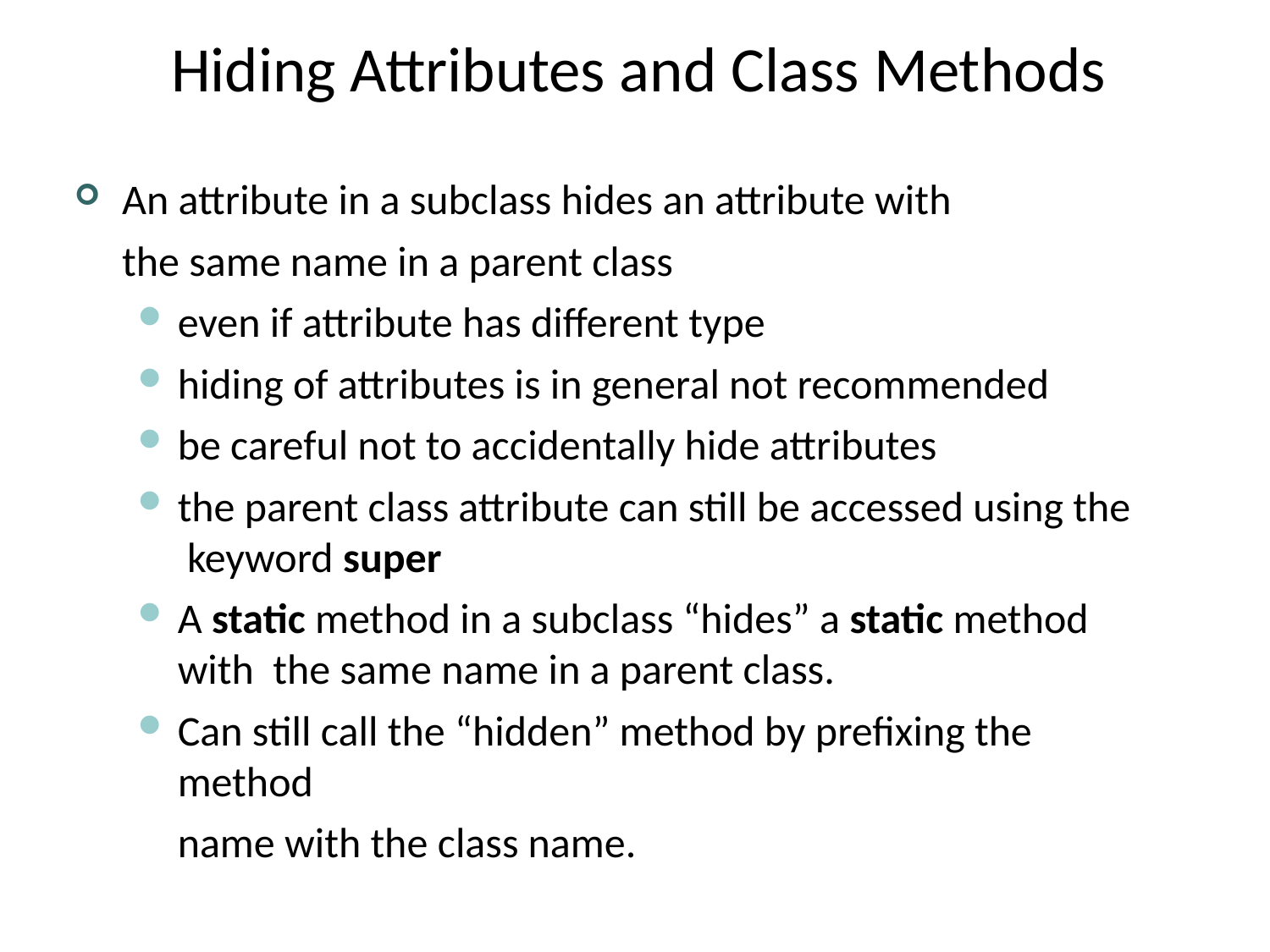

# Hiding Attributes and Class Methods
An attribute in a subclass hides an attribute with
the same name in a parent class
even if attribute has different type
hiding of attributes is in general not recommended
be careful not to accidentally hide attributes
the parent class attribute can still be accessed using the  keyword super
A static method in a subclass “hides” a static method with  the same name in a parent class.
Can still call the “hidden” method by prefixing the method
name with the class name.